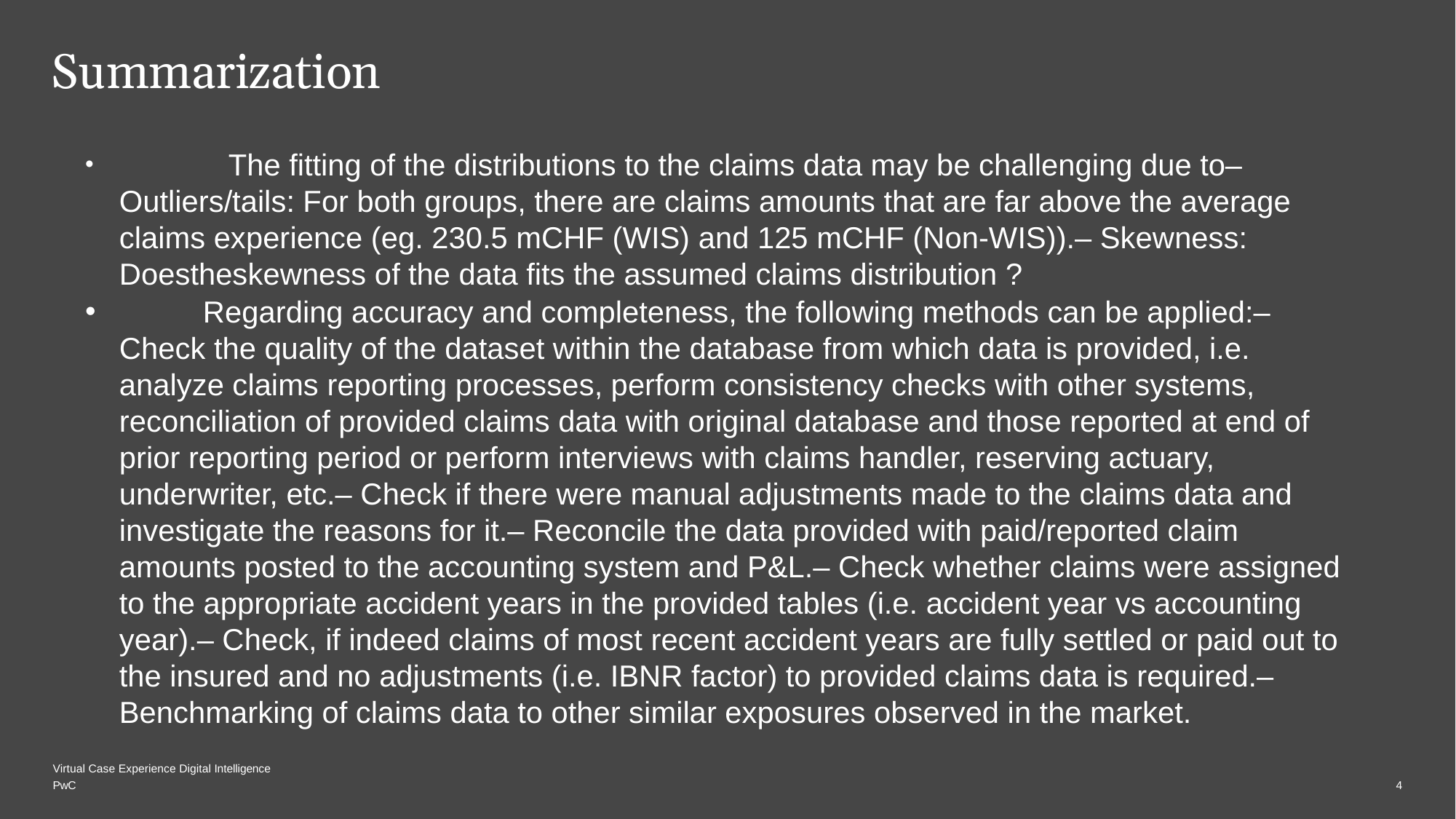

# Summarization
	The fitting of the distributions to the claims data may be challenging due to– Outliers/tails: For both groups, there are claims amounts that are far above the average claims experience (eg. 230.5 mCHF (WIS) and 125 mCHF (Non-WIS)).– Skewness: Doestheskewness of the data fits the assumed claims distribution ?
          Regarding accuracy and completeness, the following methods can be applied:– Check the quality of the dataset within the database from which data is provided, i.e. analyze claims reporting processes, perform consistency checks with other systems, reconciliation of provided claims data with original database and those reported at end of prior reporting period or perform interviews with claims handler, reserving actuary, underwriter, etc.– Check if there were manual adjustments made to the claims data and investigate the reasons for it.– Reconcile the data provided with paid/reported claim amounts posted to the accounting system and P&L.– Check whether claims were assigned to the appropriate accident years in the provided tables (i.e. accident year vs accounting year).– Check, if indeed claims of most recent accident years are fully settled or paid out to the insured and no adjustments (i.e. IBNR factor) to provided claims data is required.– Benchmarking of claims data to other similar exposures observed in the market.
Virtual Case Experience Digital Intelligence
PwC
4